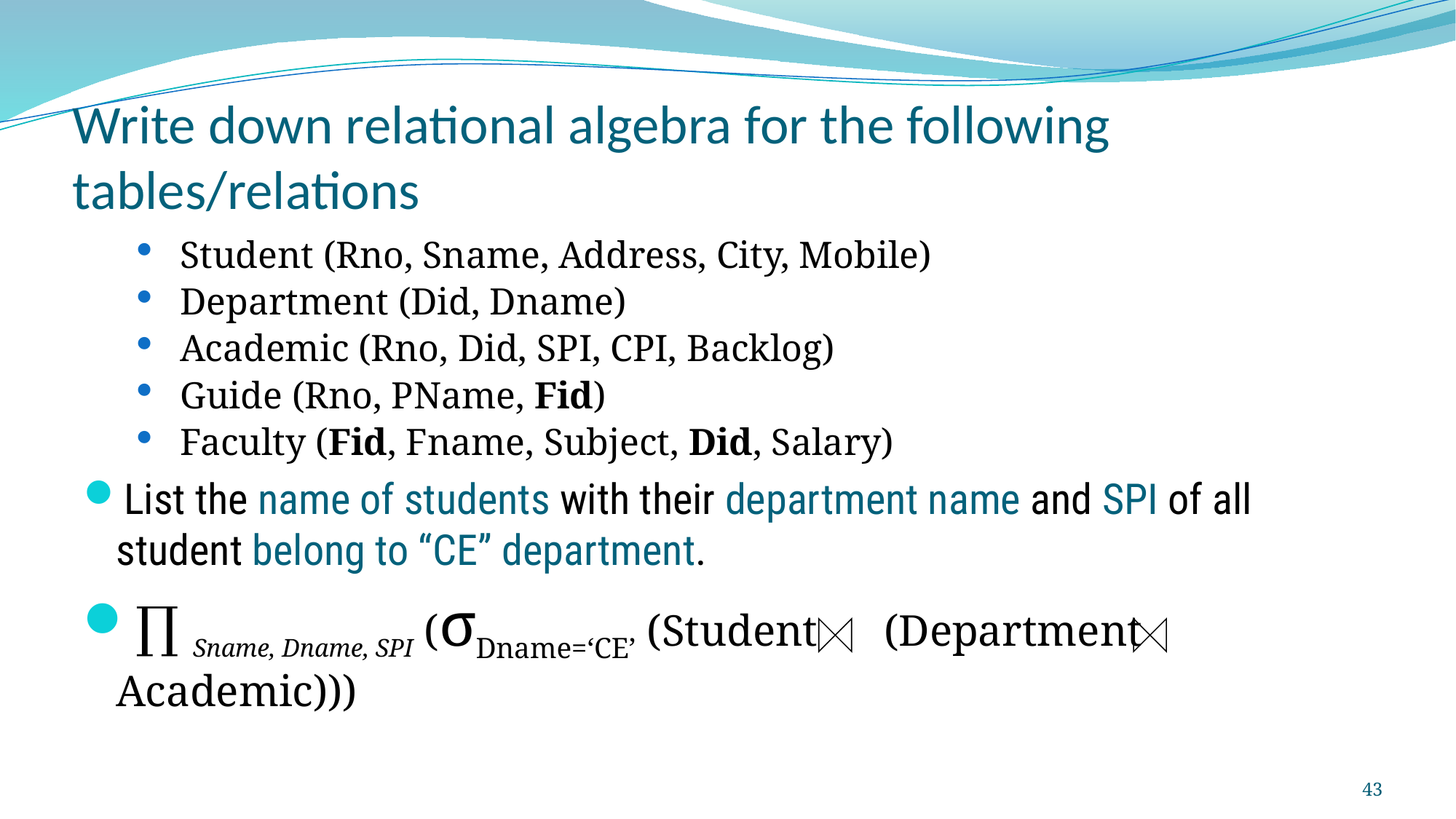

# Write down relational algebra for the following tables/relations
Student (Rno, Sname, Address, City, Mobile)
Department (Did, Dname)
Academic (Rno, Did, SPI, CPI, Backlog)
Guide (Rno, PName, Fid)
Faculty (Fid, Fname, Subject, Did, Salary)
List the name of students with their department name and SPI of all student belong to “CE” department.
∏ Sname, Dname, SPI (σDname=‘CE’ (Student      (Department      Academic)))

43